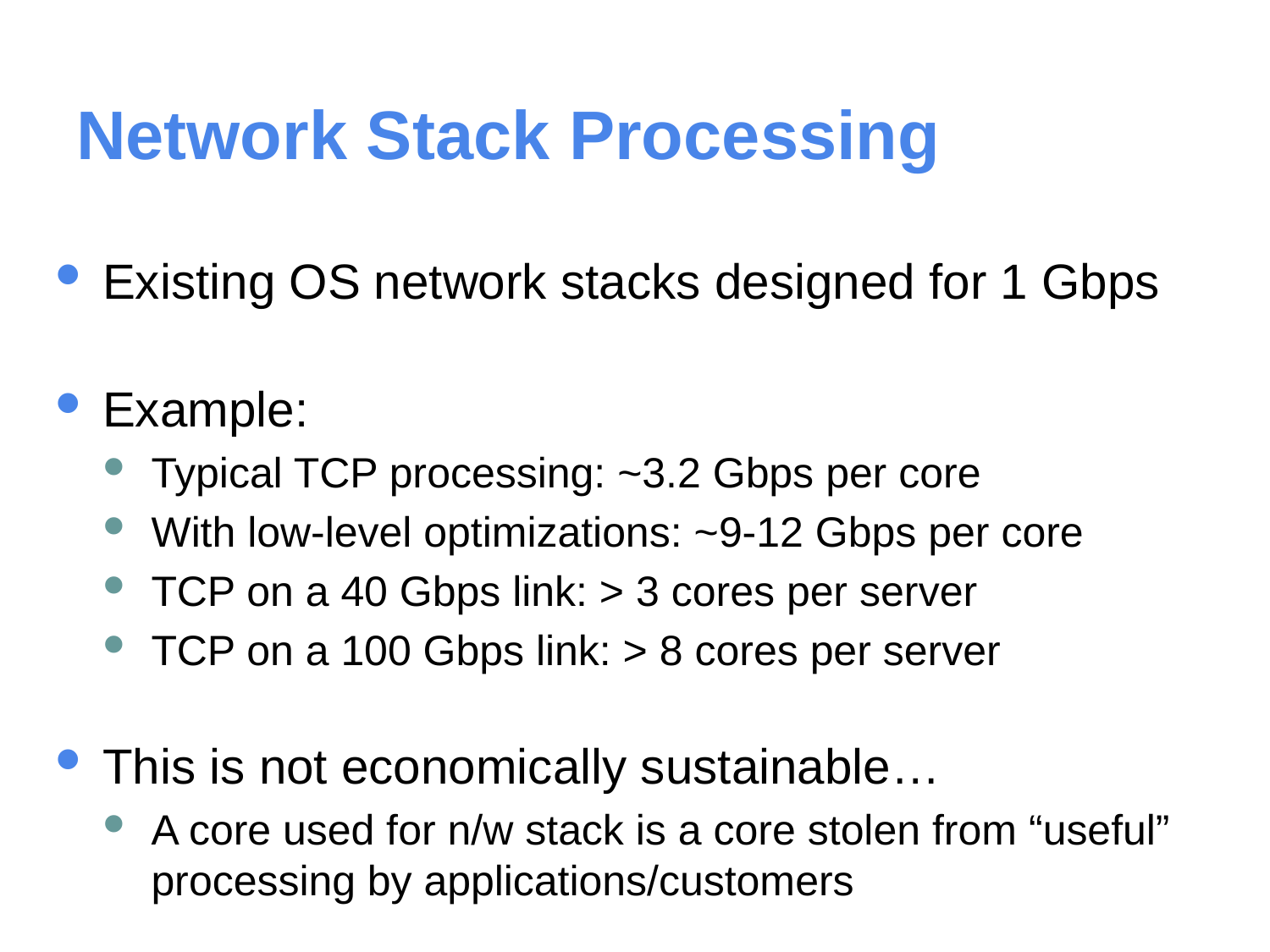

# Network Stack Processing
Existing OS network stacks designed for 1 Gbps
Example:
Typical TCP processing: ~3.2 Gbps per core
With low-level optimizations: ~9-12 Gbps per core
TCP on a 40 Gbps link: > 3 cores per server
TCP on a 100 Gbps link: > 8 cores per server
This is not economically sustainable…
A core used for n/w stack is a core stolen from “useful” processing by applications/customers